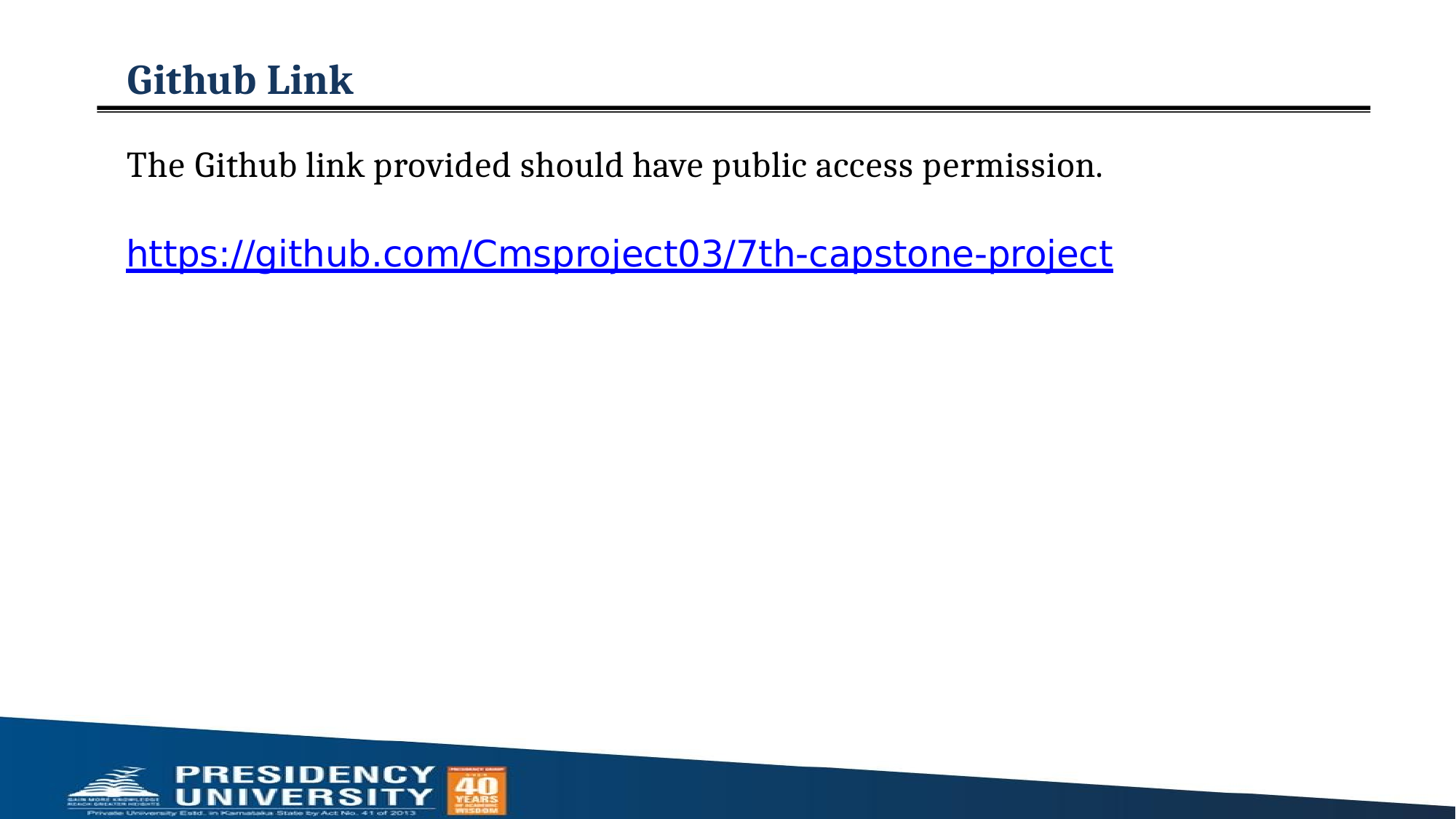

# Github Link
The Github link provided should have public access permission.

https://github.com/Cmsproject03/7th-capstone-project